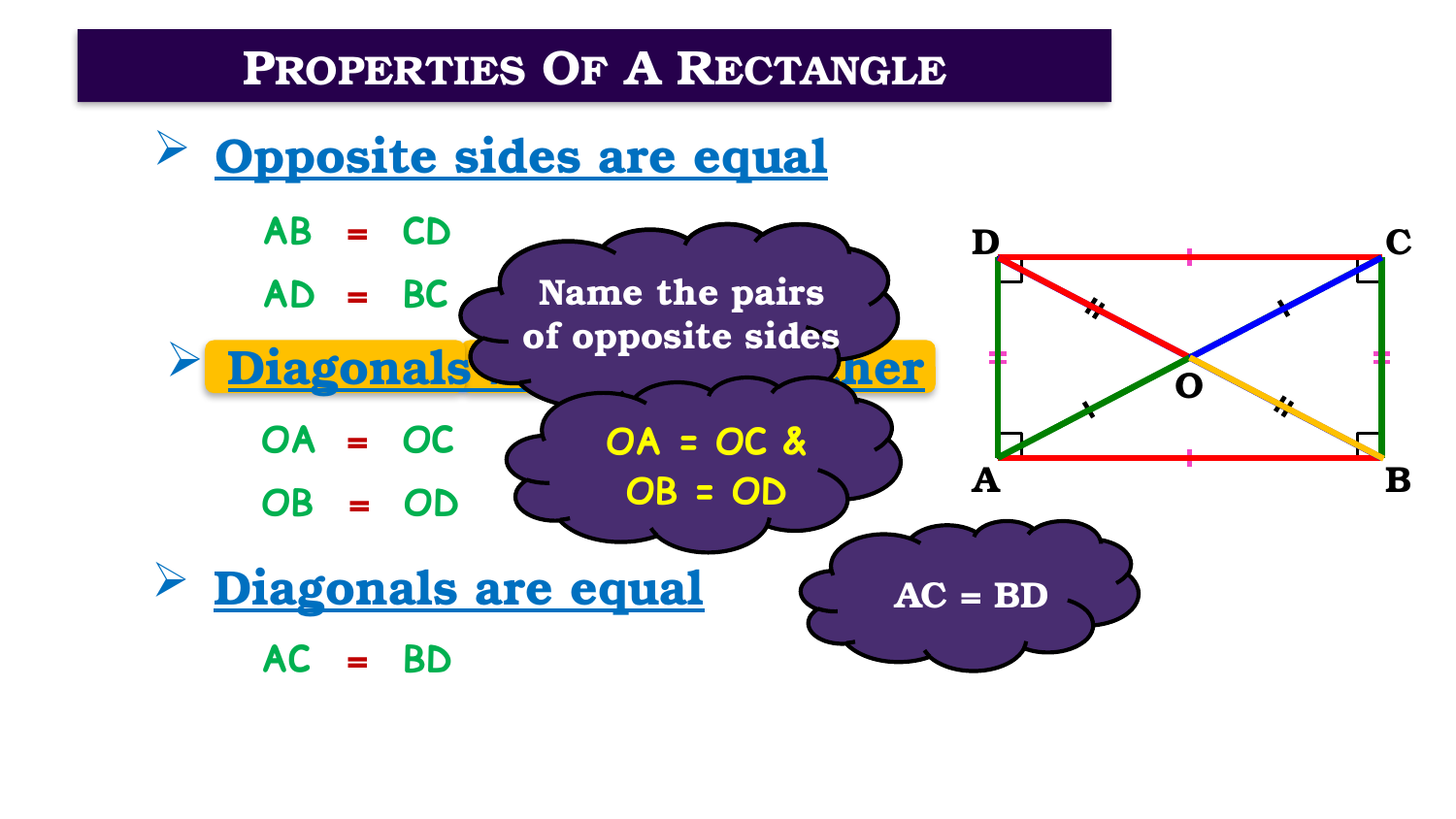

PROPERTIES OF A RECTANGLE
 Opposite sides are equal
AB
=
CD
D
C

Let us consider a
Rectangle ABCD
Name the pairs
of opposite sides
AD
=
BC
 Diagonals bisect each other

O

OA
=
OC
OA = OC &

A
B
OB = OD
OB
=
OD

 Diagonals are equal
AC = BD
AC
=
BD